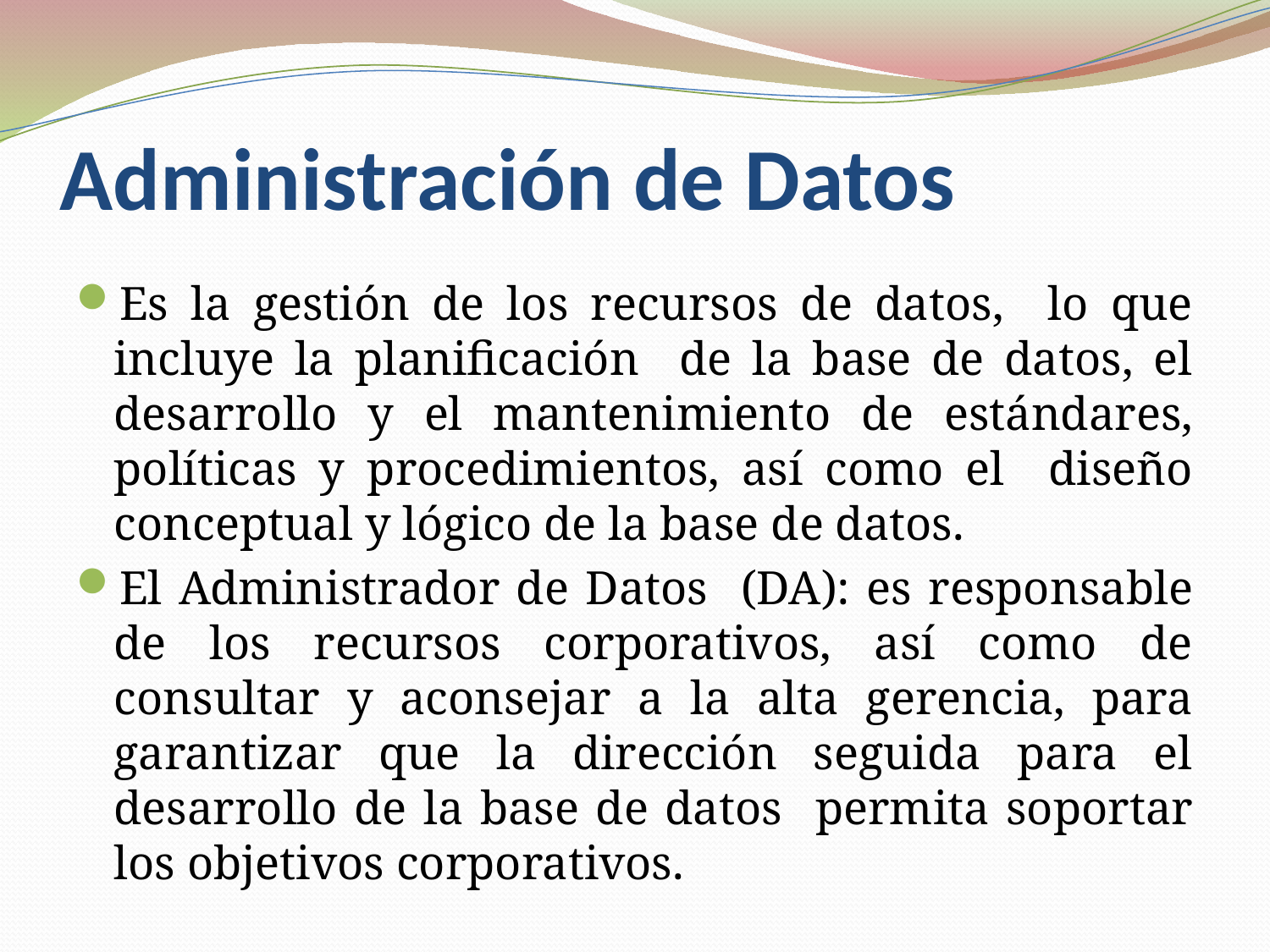

# Administración de Datos
Es la gestión de los recursos de datos,  lo que incluye la planificación  de la base de datos, el desarrollo y el mantenimiento de estándares, políticas y procedimientos, así como el  diseño conceptual y lógico de la base de datos.
El Administrador de Datos  (DA): es responsable de los recursos corporativos, así como de consultar y aconsejar a la alta gerencia, para garantizar que la dirección seguida para el desarrollo de la base de datos  permita soportar los objetivos corporativos.